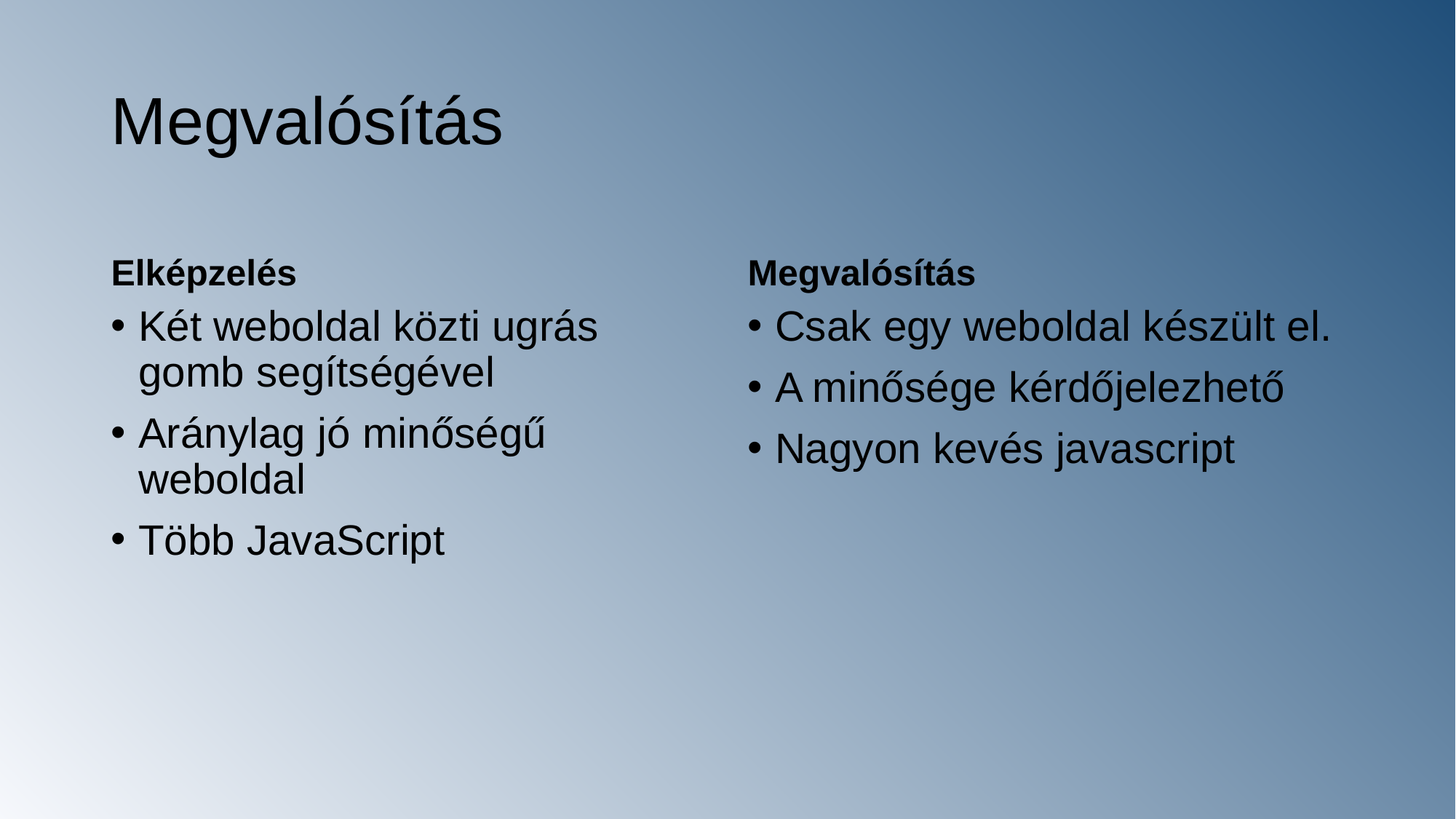

# Megvalósítás
Elképzelés
Megvalósítás
Két weboldal közti ugrás gomb segítségével
Aránylag jó minőségű weboldal
Több JavaScript
Csak egy weboldal készült el.
A minősége kérdőjelezhető
Nagyon kevés javascript